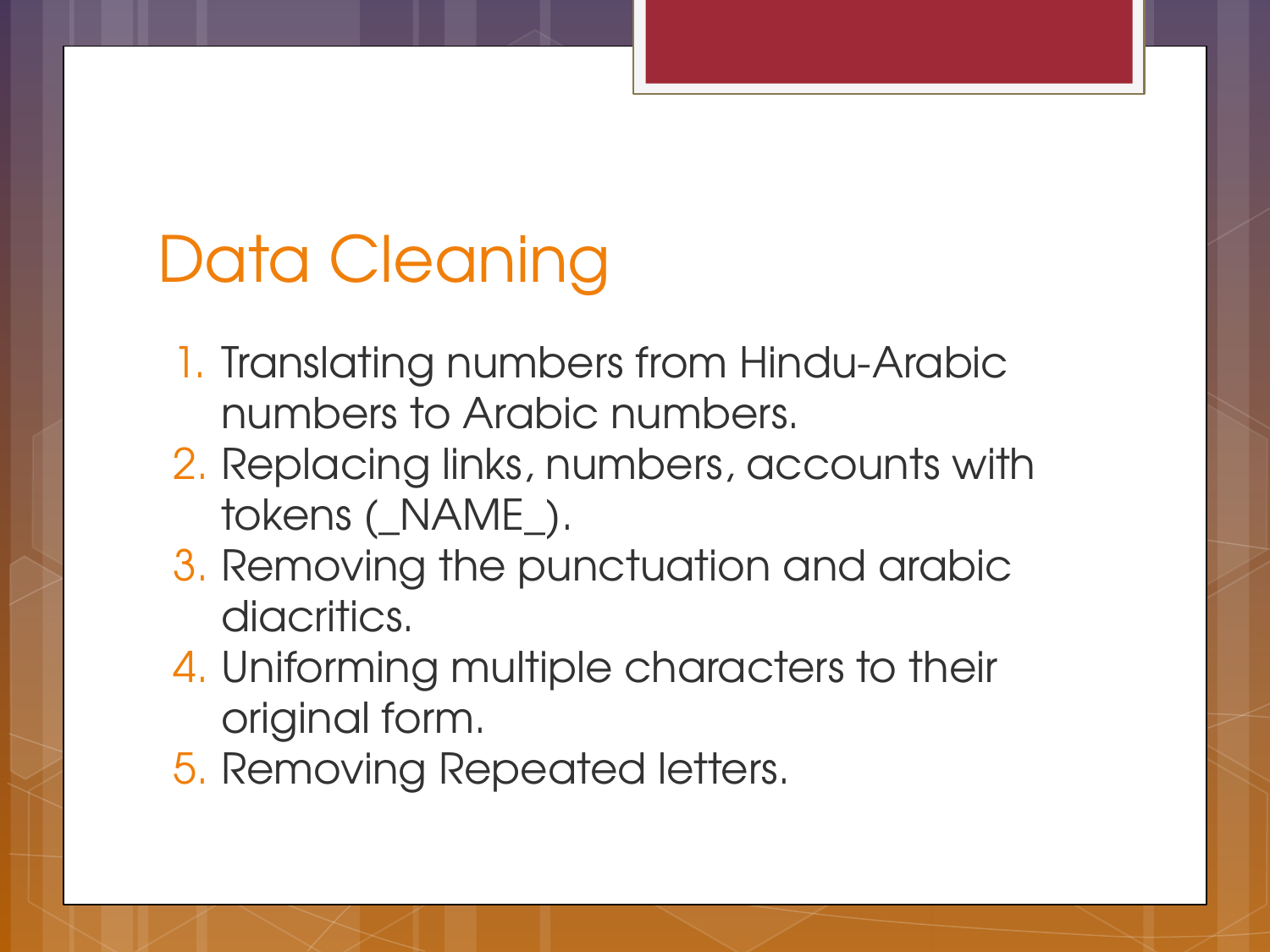

# Data Cleaning
Translating numbers from Hindu-Arabic numbers to Arabic numbers.
Replacing links, numbers, accounts with tokens (_NAME_).
Removing the punctuation and arabic diacritics.
Uniforming multiple characters to their original form.
Removing Repeated letters.